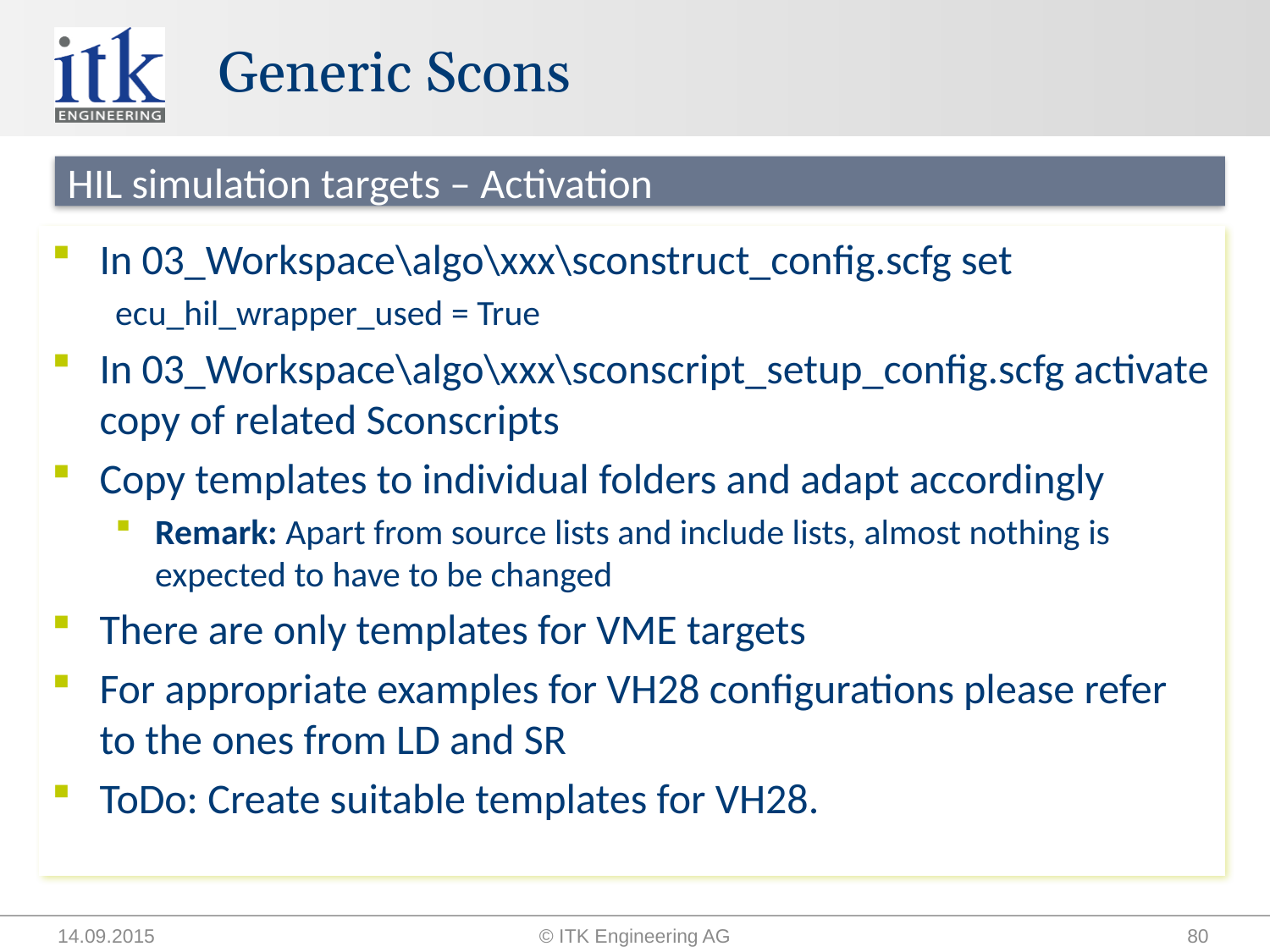

# Generic Scons
HIL simulation targets – Activation
In 03_Workspace\algo\xxx\sconstruct_config.scfg set
ecu_hil_wrapper_used = True
In 03_Workspace\algo\xxx\sconscript_setup_config.scfg activate copy of related Sconscripts
Copy templates to individual folders and adapt accordingly
Remark: Apart from source lists and include lists, almost nothing is expected to have to be changed
There are only templates for VME targets
For appropriate examples for VH28 configurations please refer to the ones from LD and SR
ToDo: Create suitable templates for VH28.
14.09.2015
© ITK Engineering AG
80